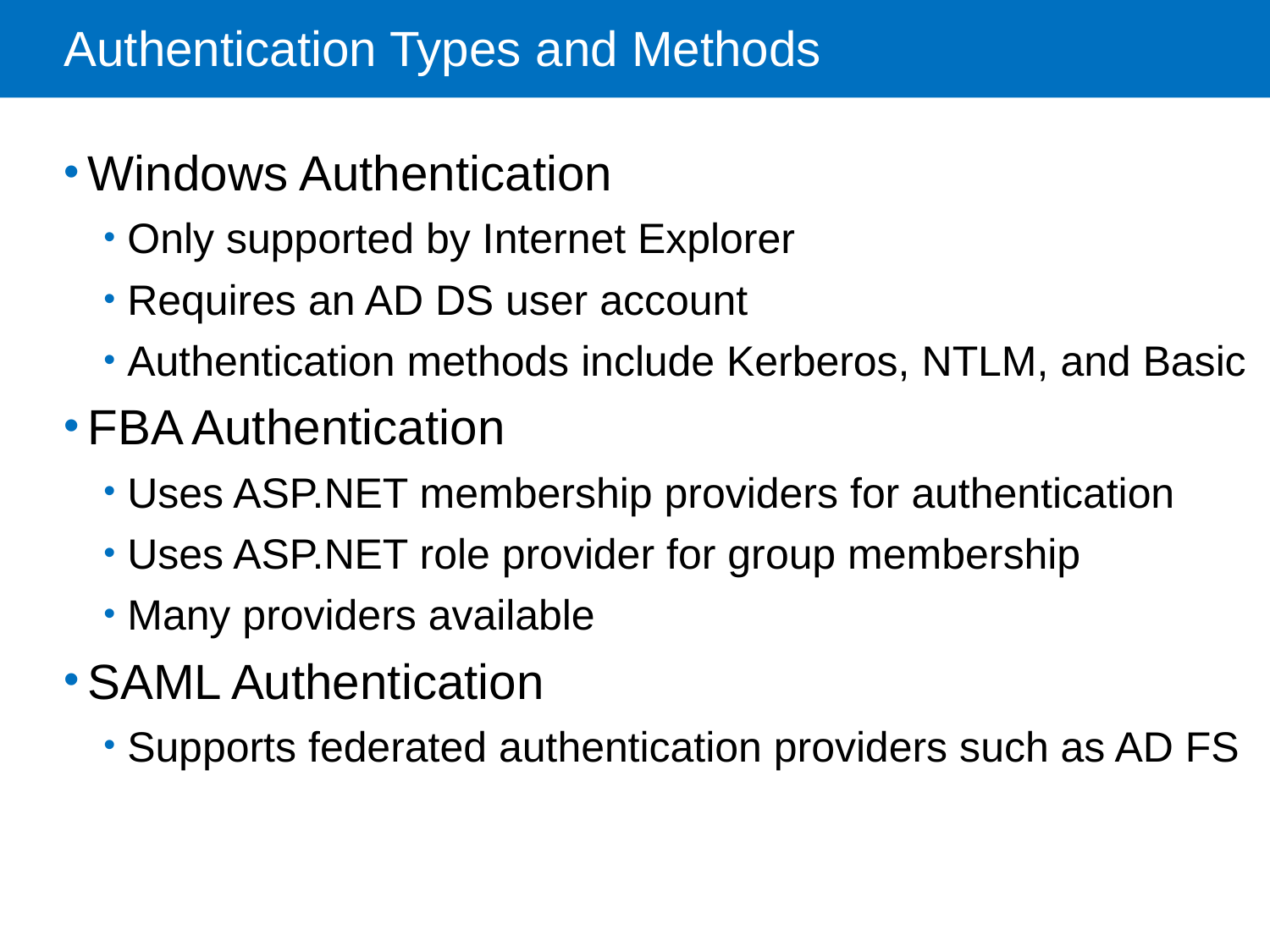

# Authentication Types and Methods
Windows Authentication
Only supported by Internet Explorer
Requires an AD DS user account
Authentication methods include Kerberos, NTLM, and Basic
FBA Authentication
Uses ASP.NET membership providers for authentication
Uses ASP.NET role provider for group membership
Many providers available
SAML Authentication
Supports federated authentication providers such as AD FS